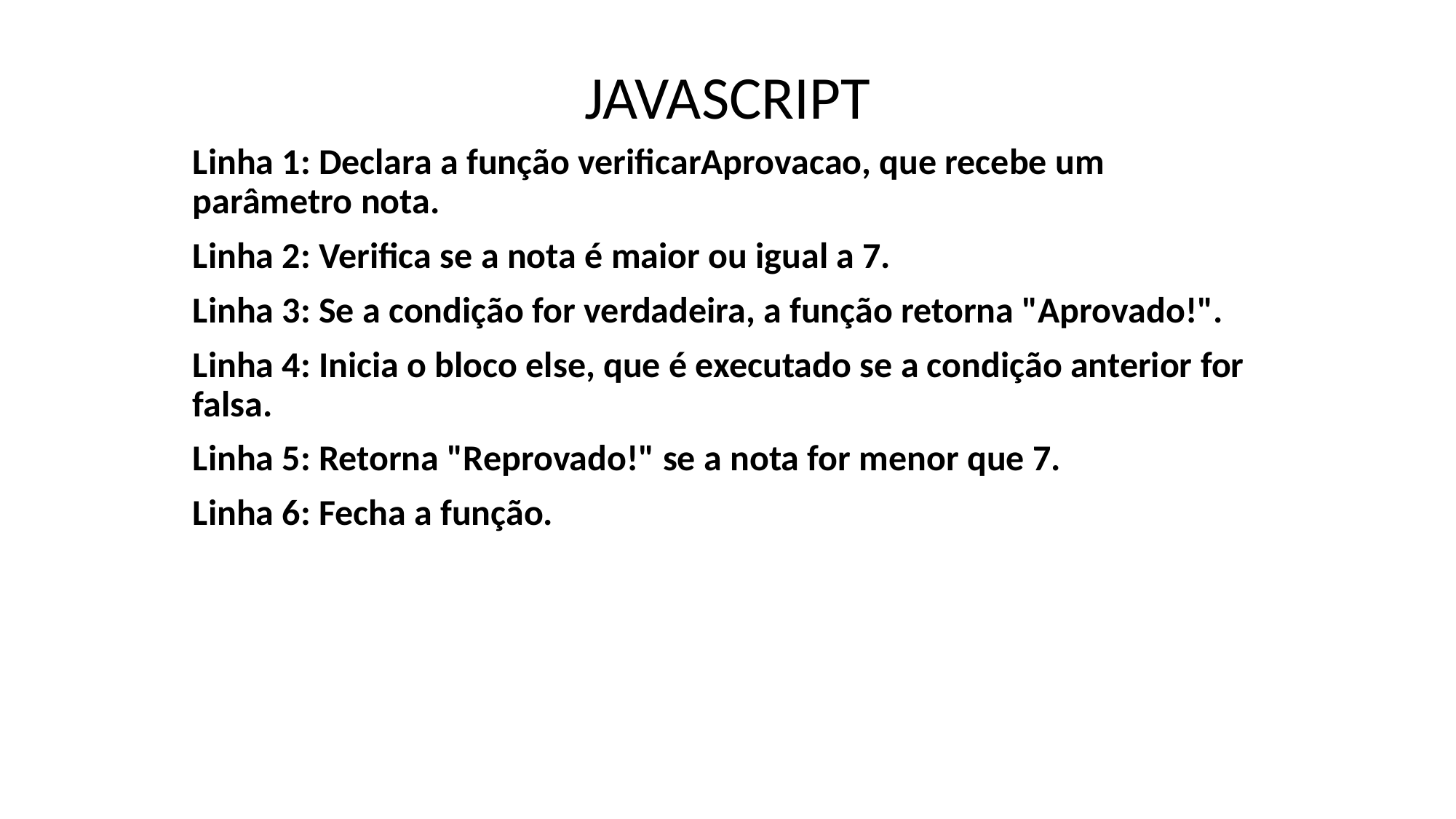

# JAVASCRIPT
Linha 1: Declara a função verificarAprovacao, que recebe um parâmetro nota.
Linha 2: Verifica se a nota é maior ou igual a 7.
Linha 3: Se a condição for verdadeira, a função retorna "Aprovado!".
Linha 4: Inicia o bloco else, que é executado se a condição anterior for falsa.
Linha 5: Retorna "Reprovado!" se a nota for menor que 7.
Linha 6: Fecha a função.